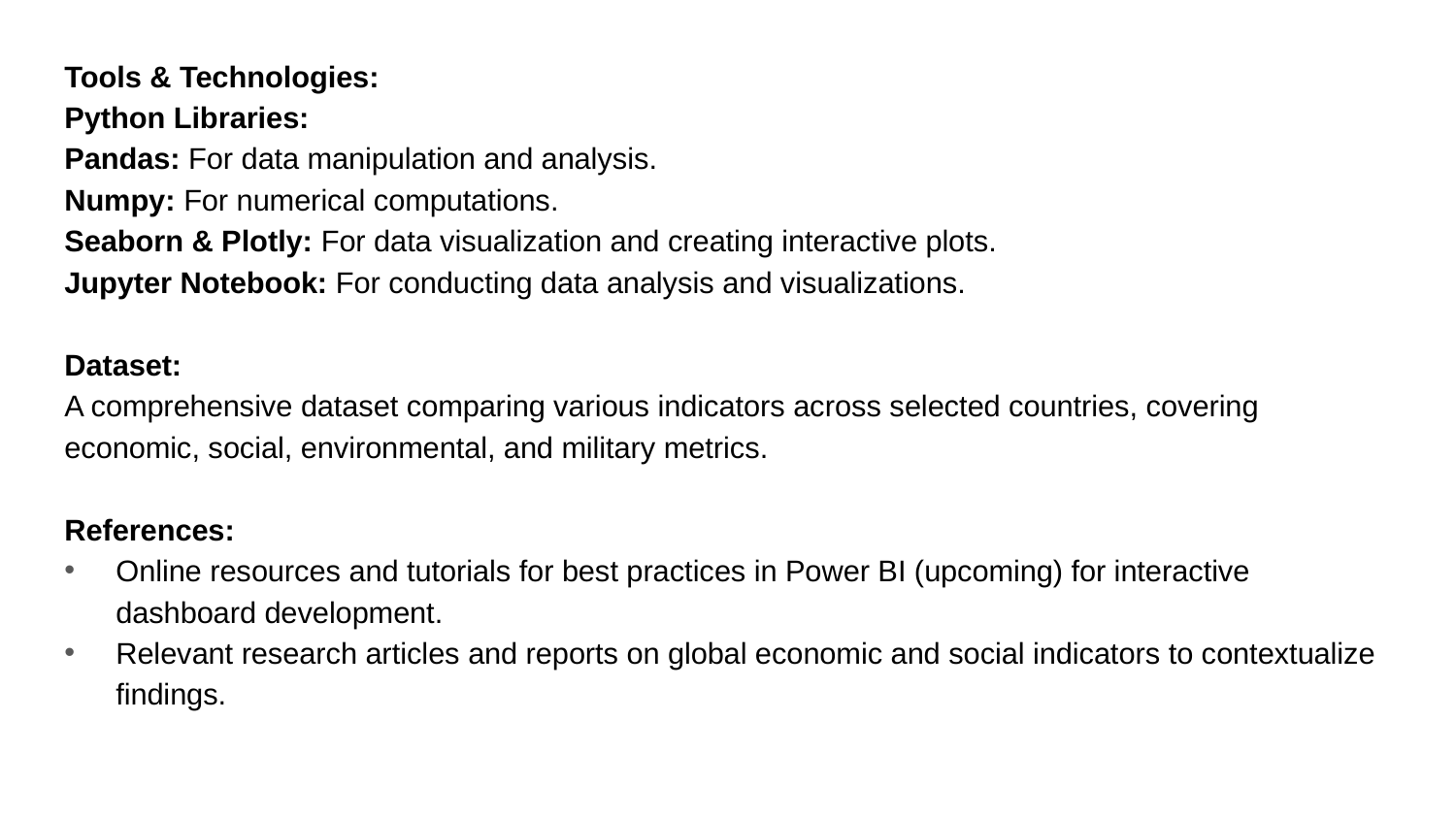

#
Tools & Technologies:
Python Libraries:
Pandas: For data manipulation and analysis.
Numpy: For numerical computations.
Seaborn & Plotly: For data visualization and creating interactive plots.
Jupyter Notebook: For conducting data analysis and visualizations.

Dataset:
A comprehensive dataset comparing various indicators across selected countries, covering economic, social, environmental, and military metrics.

References:
Online resources and tutorials for best practices in Power BI (upcoming) for interactive dashboard development.
Relevant research articles and reports on global economic and social indicators to contextualize findings.